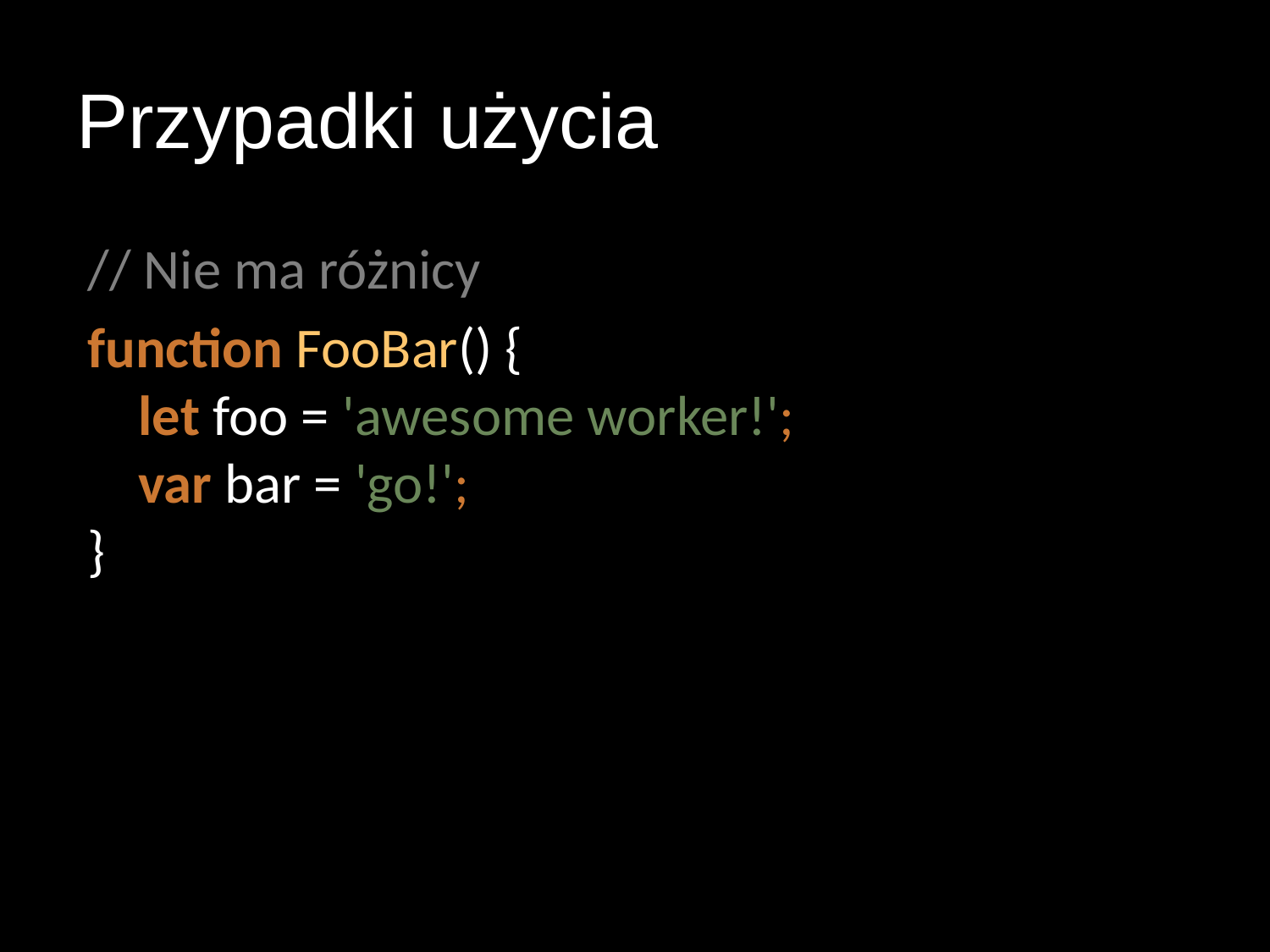

# Przypadki użycia
// Nie ma różnicy
function FooBar() {
    let foo = 'awesome worker!';
    var bar = 'go!';
}